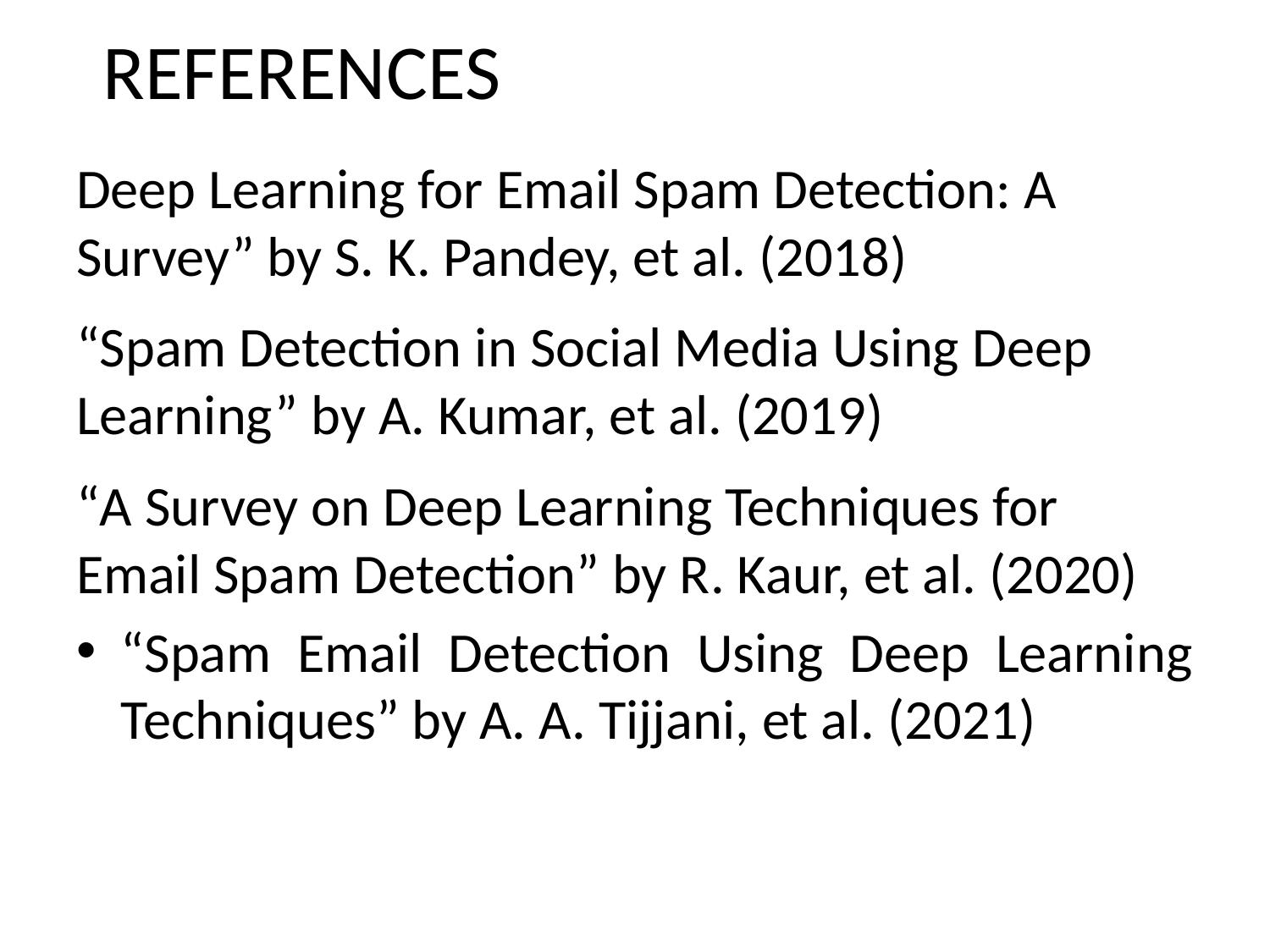

# REFERENCES
Deep Learning for Email Spam Detection: A Survey” by S. K. Pandey, et al. (2018)
“Spam Detection in Social Media Using Deep Learning” by A. Kumar, et al. (2019)
“A Survey on Deep Learning Techniques for Email Spam Detection” by R. Kaur, et al. (2020)
“Spam Email Detection Using Deep Learning Techniques” by A. A. Tijjani, et al. (2021)